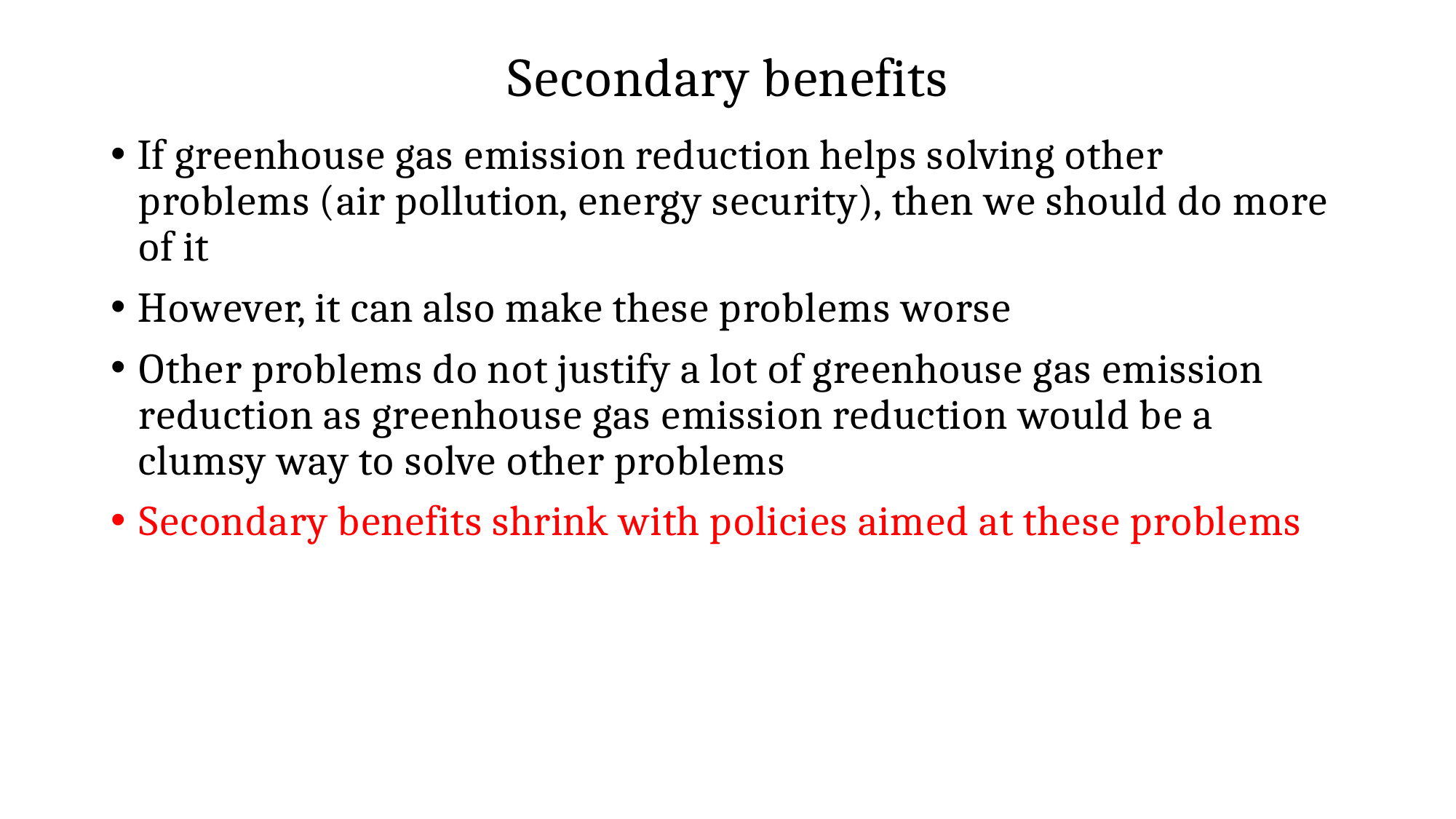

# Secondary benefits
If greenhouse gas emission reduction helps solving other problems (air pollution, energy security), then we should do more of it
However, it can also make these problems worse
Other problems do not justify a lot of greenhouse gas emission reduction as greenhouse gas emission reduction would be a clumsy way to solve other problems
Secondary benefits shrink with policies aimed at these problems